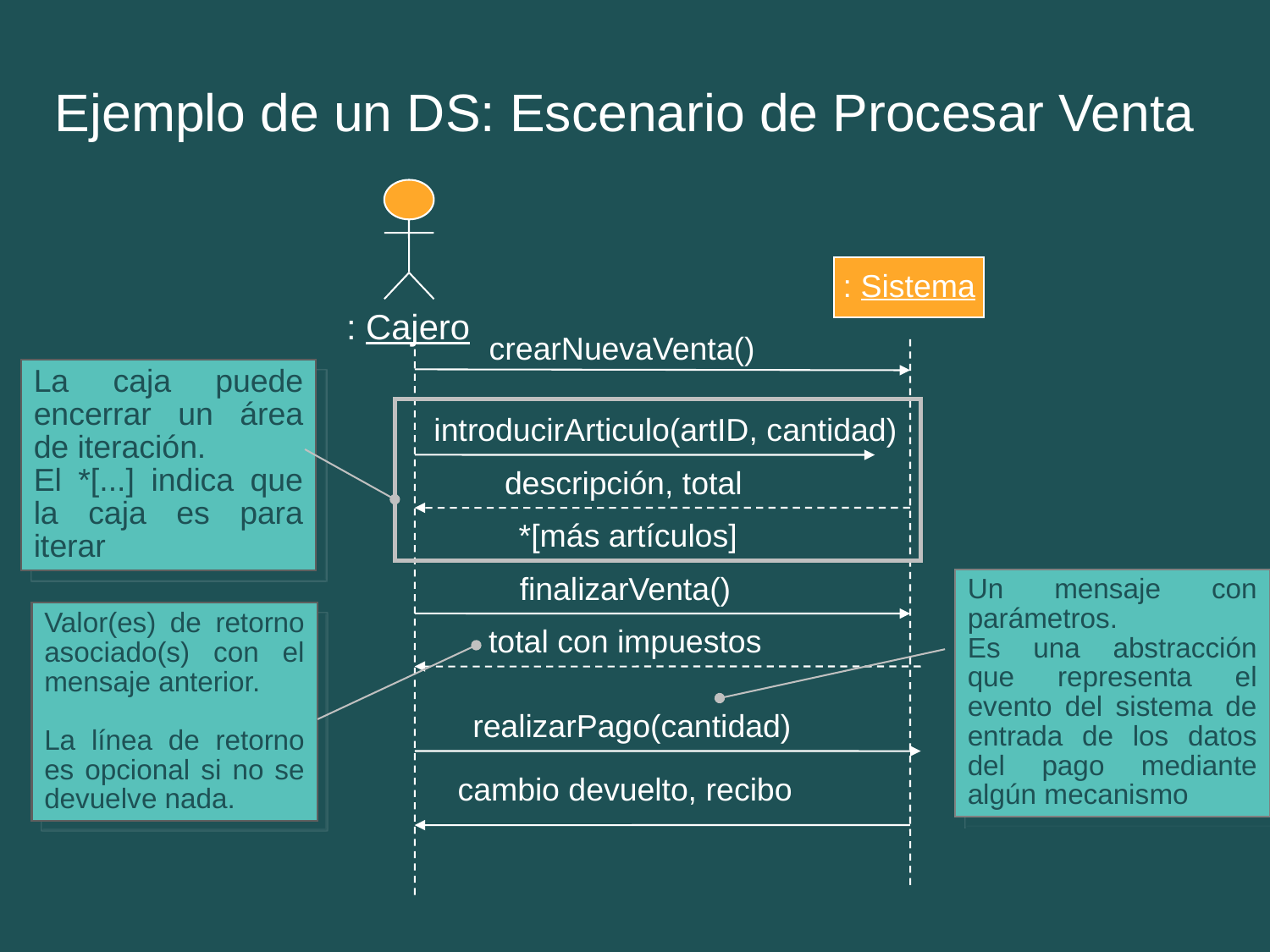

Ejemplo de un DS: Escenario de Procesar Venta
11

: Sistema
: Cajero
crearNuevaVenta()

La caja puede encerrar un área de iteración.
El *[...] indica que la caja es para iterar

introducirArticulo(artID, cantidad)

Revisión del Modelo de Análisis

descripción, total

*[más artículos]
finalizarVenta()
Un mensaje con parámetros.
Es una abstracción que representa el evento del sistema de entrada de los datos del pago mediante algún mecanismo
Valor(es) de retorno asociado(s) con el mensaje anterior.

La línea de retorno es opcional si no se devuelve nada.

total con impuestos

realizarPago(cantidad)

cambio devuelto, recibo